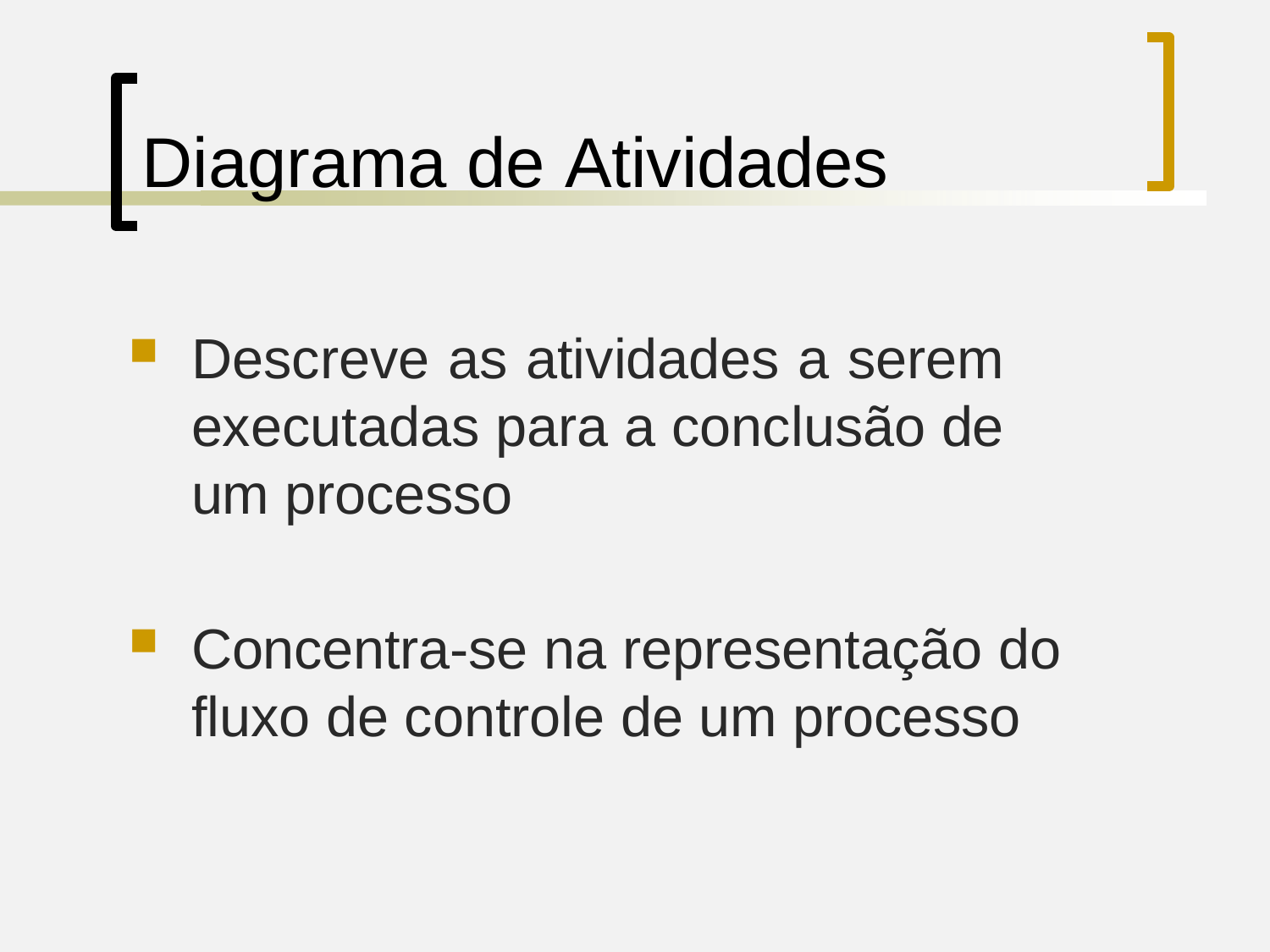

# Diagrama de Atividades
Descreve as atividades a serem executadas para a conclusão de um processo

Concentra-se na representação do fluxo de controle de um processo